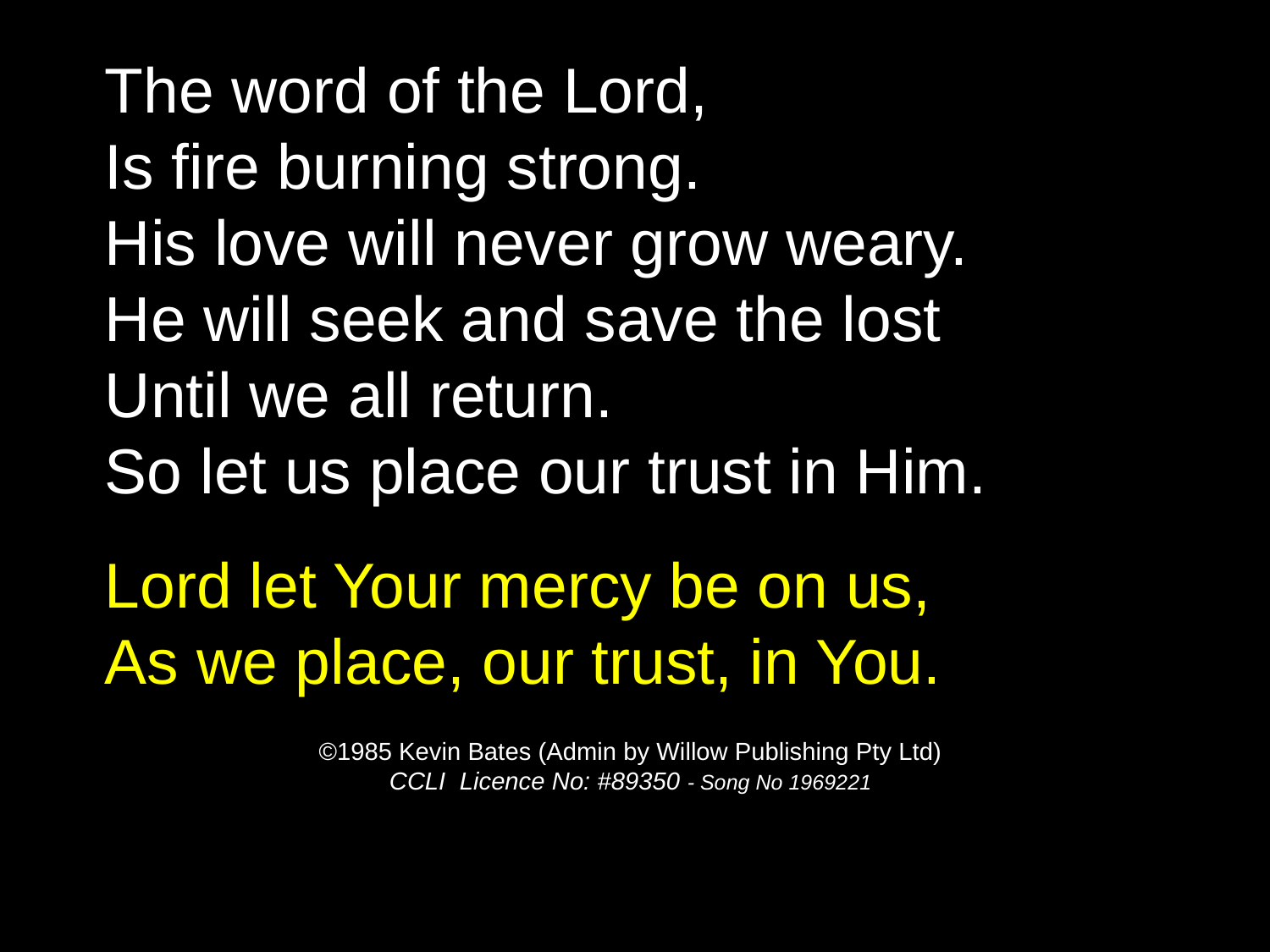

The word of the Lord,
Is fire burning strong.
His love will never grow weary.
He will seek and save the lost
Until we all return.
So let us place our trust in Him.

Lord let Your mercy be on us,
As we place, our trust, in You.

©1985 Kevin Bates (Admin by Willow Publishing Pty Ltd)
CCLI  Licence No: #89350 - Song No 1969221